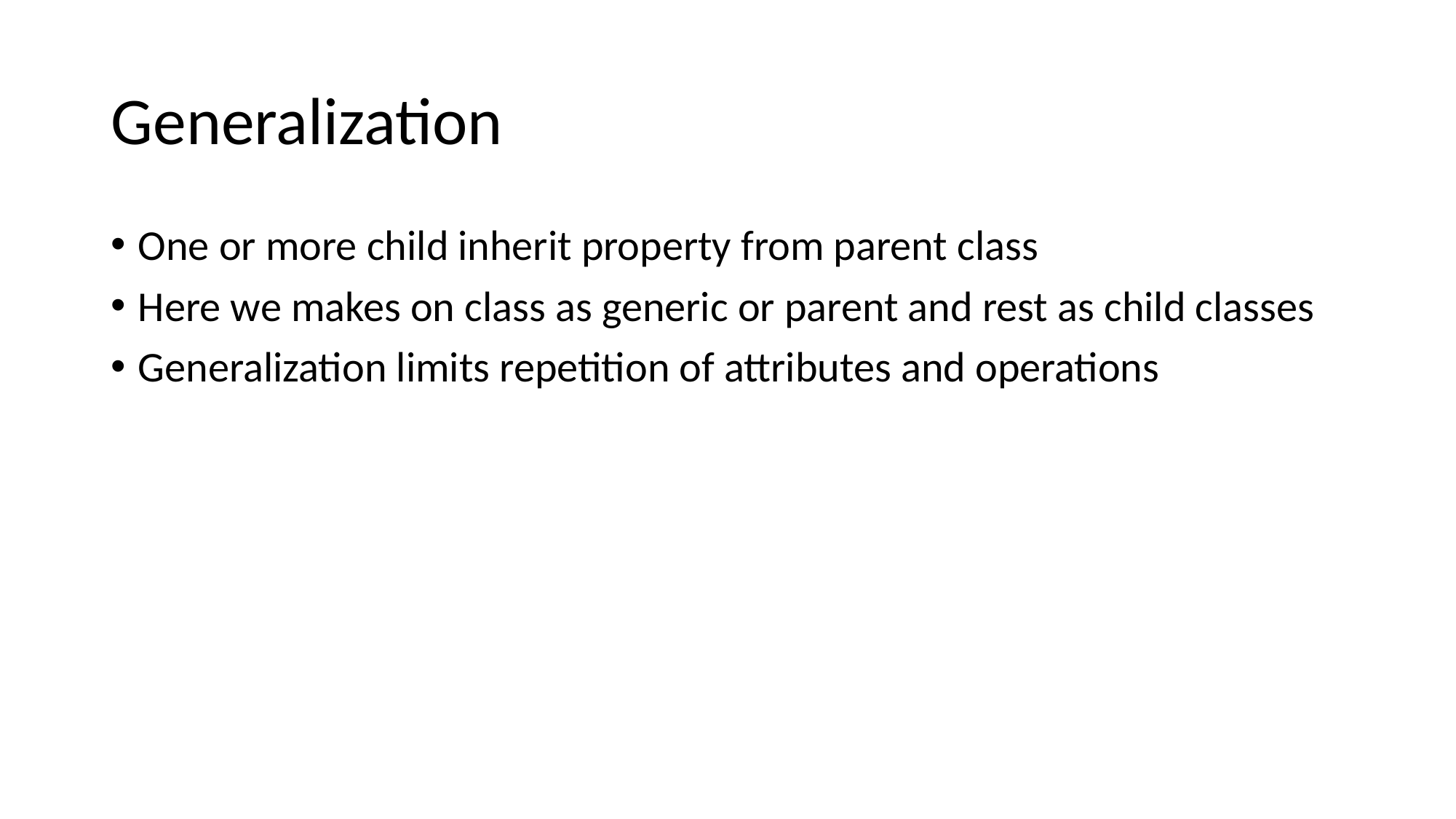

# Generalization
One or more child inherit property from parent class
Here we makes on class as generic or parent and rest as child classes
Generalization limits repetition of attributes and operations